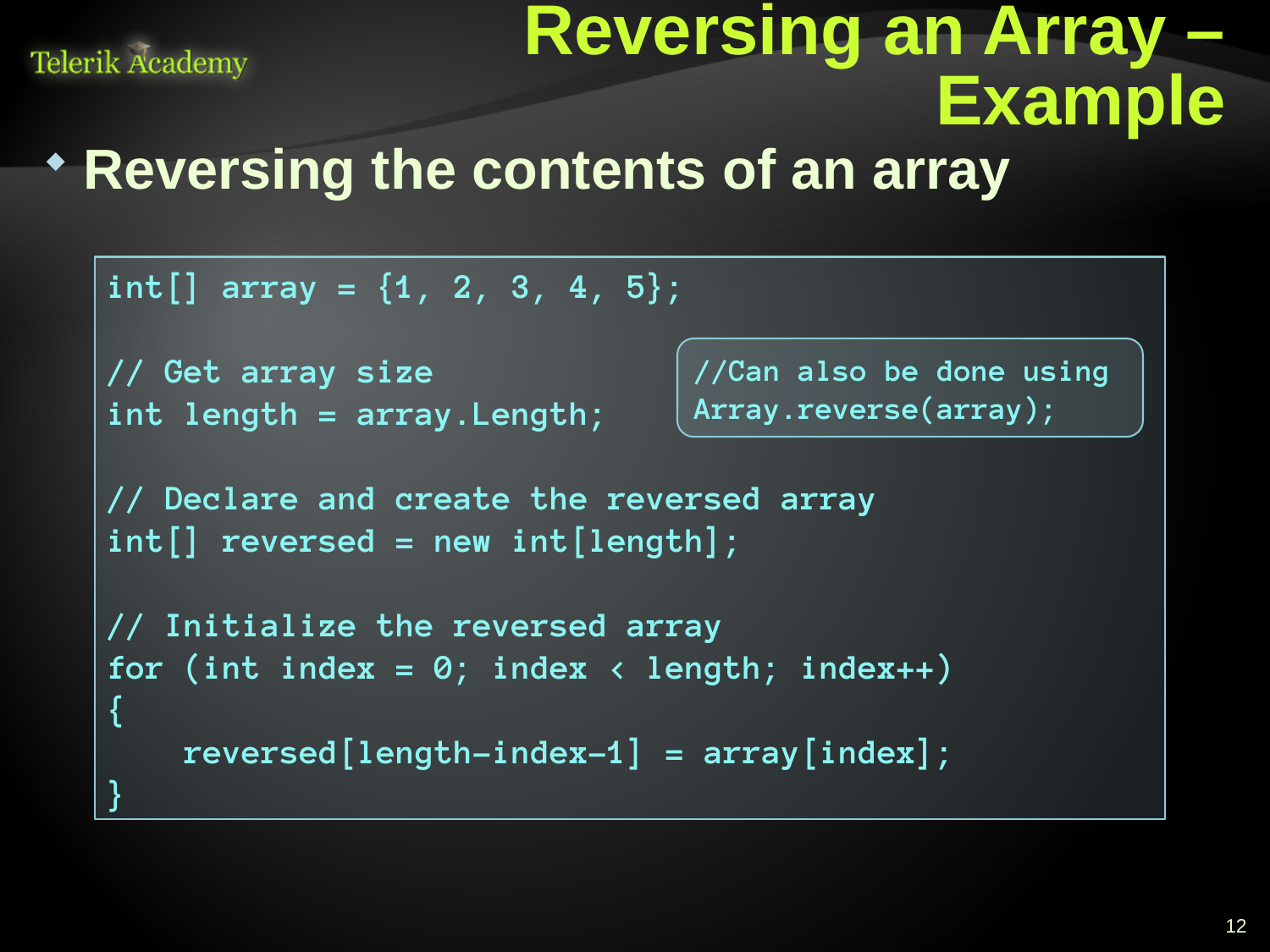

# Reversing an Array – Example
Reversing the contents of an array
int[] array = {1, 2, 3, 4, 5};

// Get array size
int length = array.Length;

// Declare and create the reversed array
int[] reversed = new int[length];

// Initialize the reversed array
for (int index = 0; index < length; index++)
{
    reversed[length-index-1] = array[index];
}
//Can also be done using
Array.reverse(array);
12